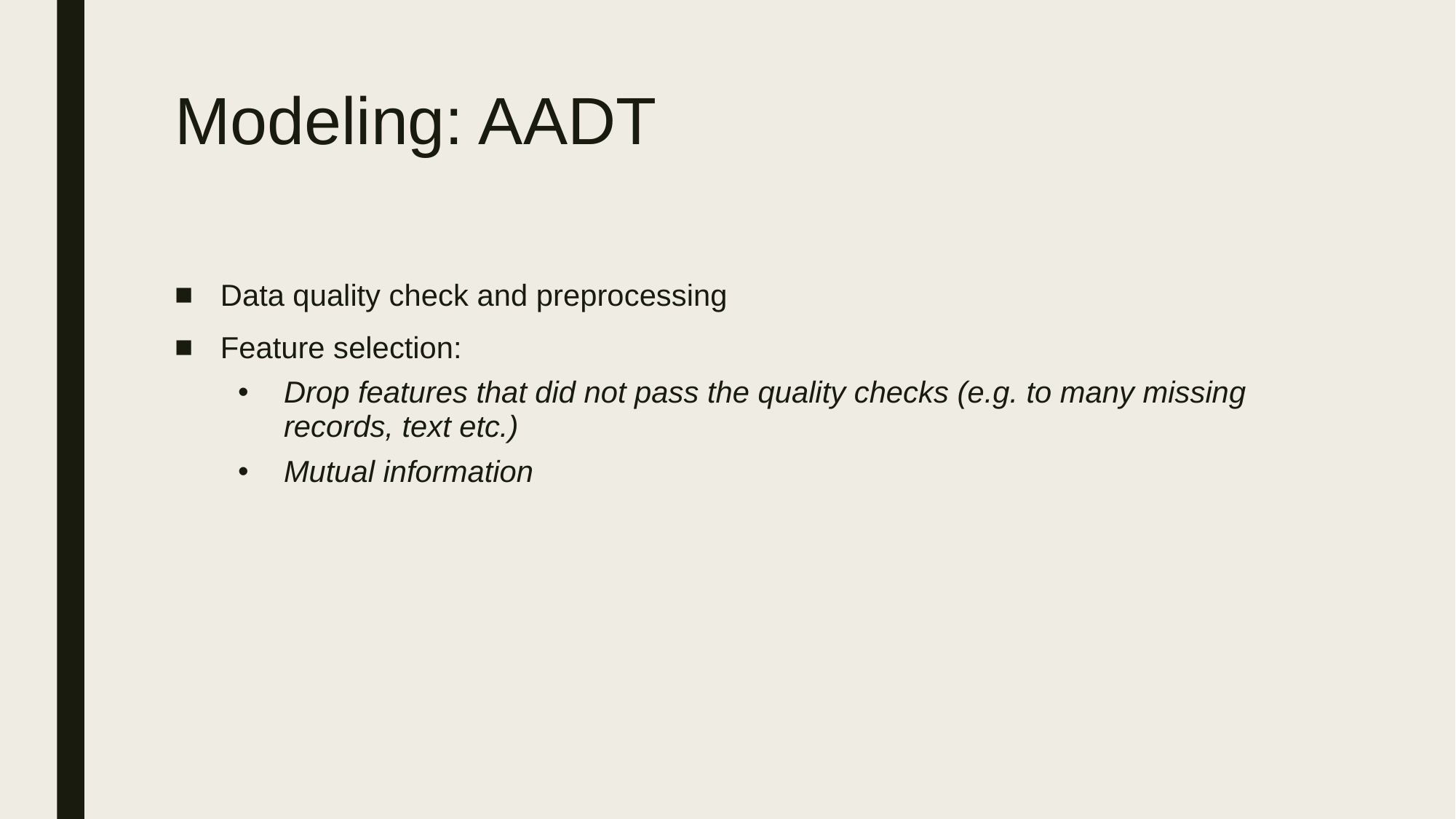

# Modeling: AADT
Data quality check and preprocessing
Feature selection:
Drop features that did not pass the quality checks (e.g. to many missing records, text etc.)
Mutual information